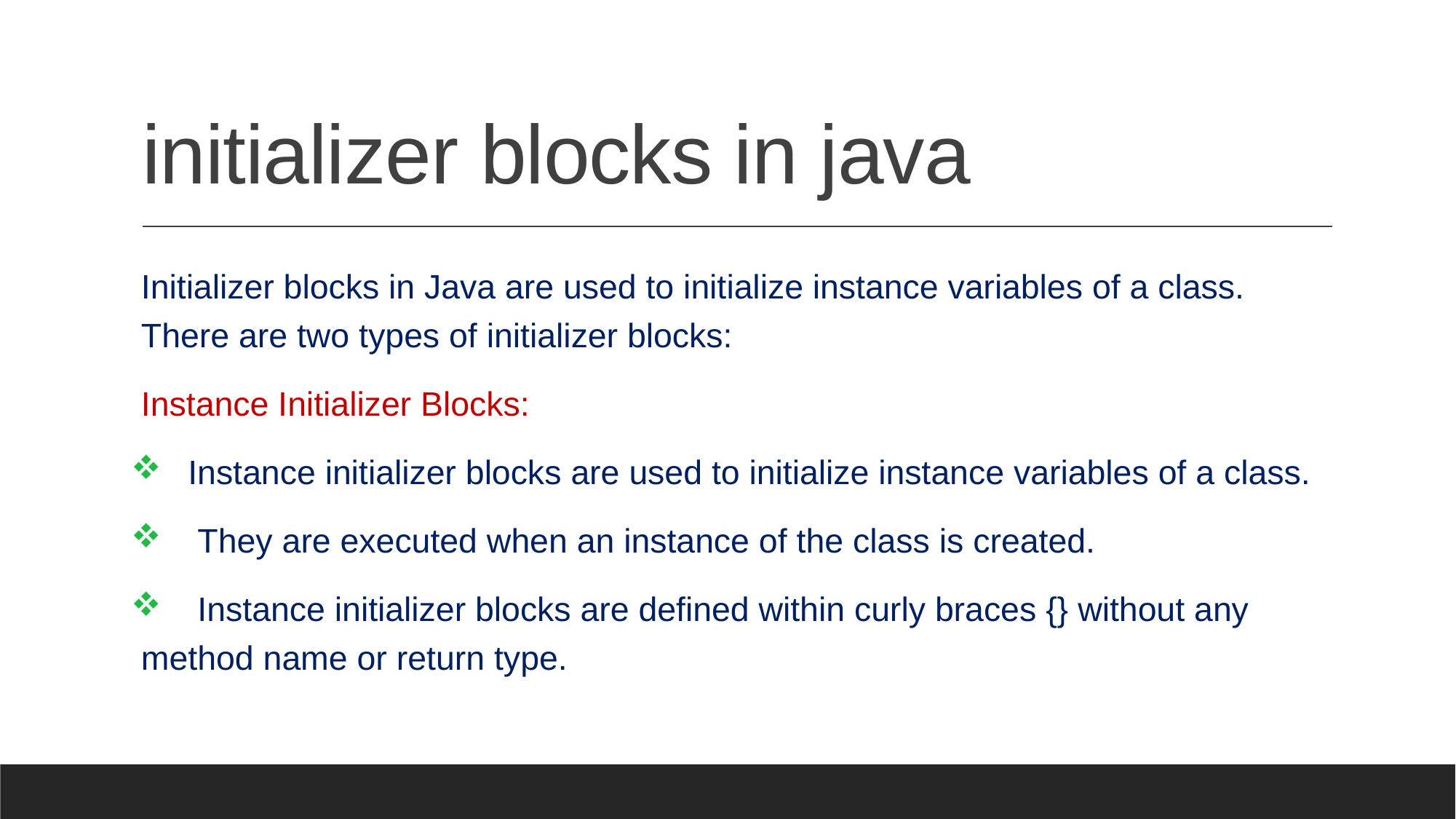

# initializer blocks in java
Initializer blocks in Java are used to initialize instance variables of a class. There are two types of initializer blocks:
Instance Initializer Blocks:
   Instance initializer blocks are used to initialize instance variables of a class.
    They are executed when an instance of the class is created.
    Instance initializer blocks are defined within curly braces {} without any method name or return type.